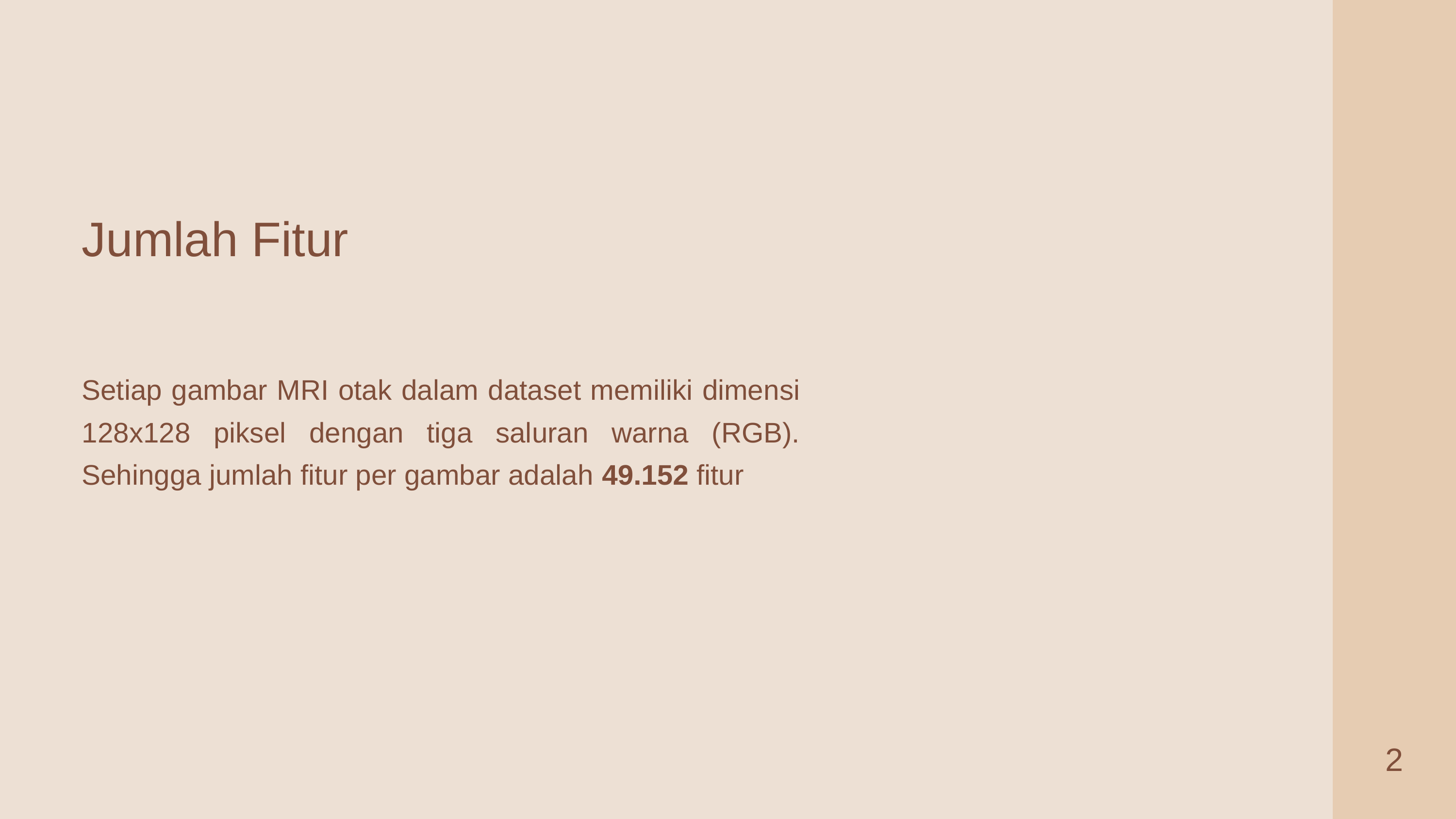

Jumlah Fitur
Setiap gambar MRI otak dalam dataset memiliki dimensi 128x128 piksel dengan tiga saluran warna (RGB). Sehingga jumlah fitur per gambar adalah 49.152 fitur
2